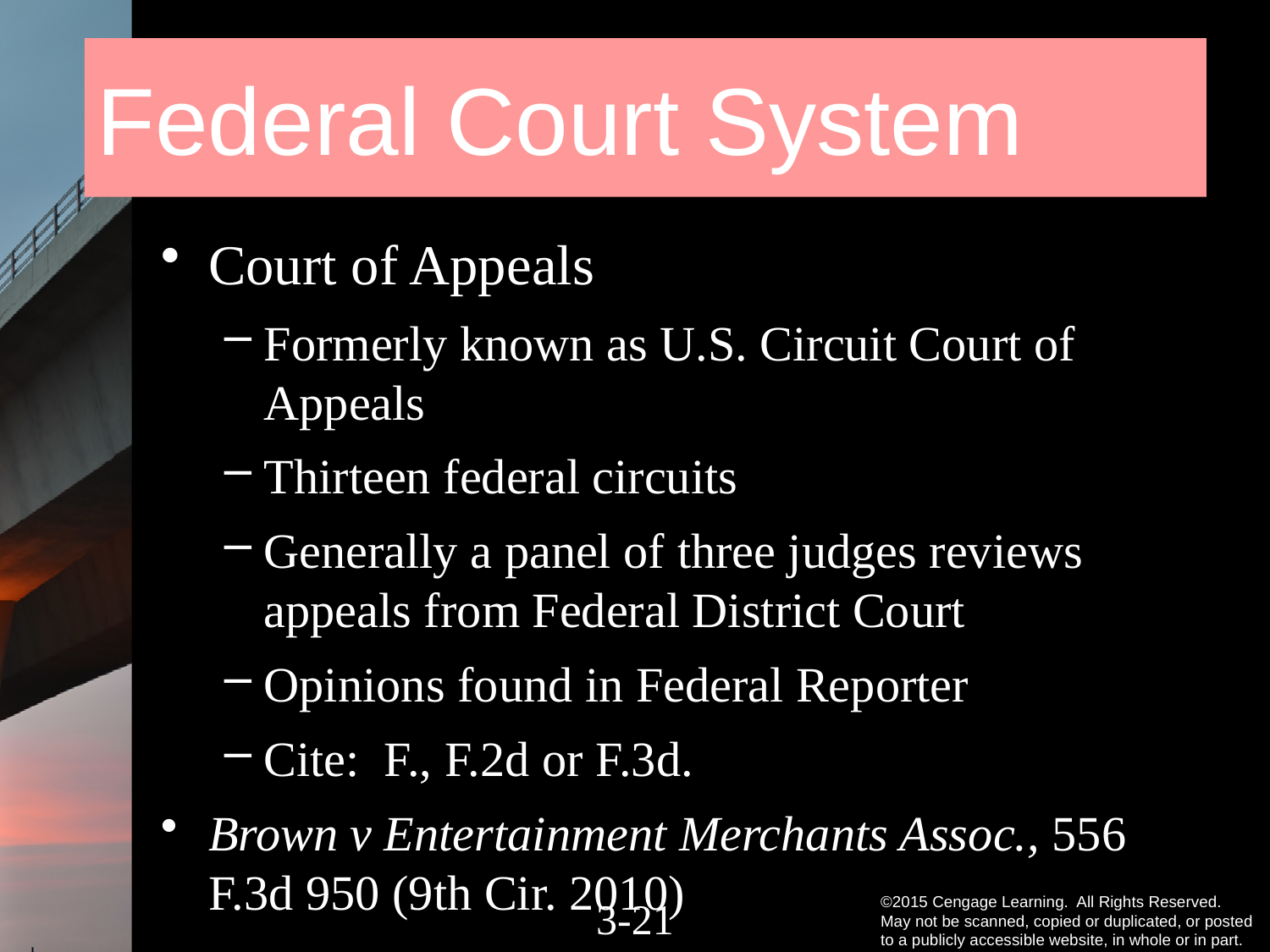

# Federal Court System
Court of Appeals
Formerly known as U.S. Circuit Court of Appeals
Thirteen federal circuits
Generally a panel of three judges reviews appeals from Federal District Court
Opinions found in Federal Reporter
Cite:  F., F.2d or F.3d.
Brown v Entertainment Merchants Assoc., 556 F.3d 950 (9th Cir. 2010)
3-21